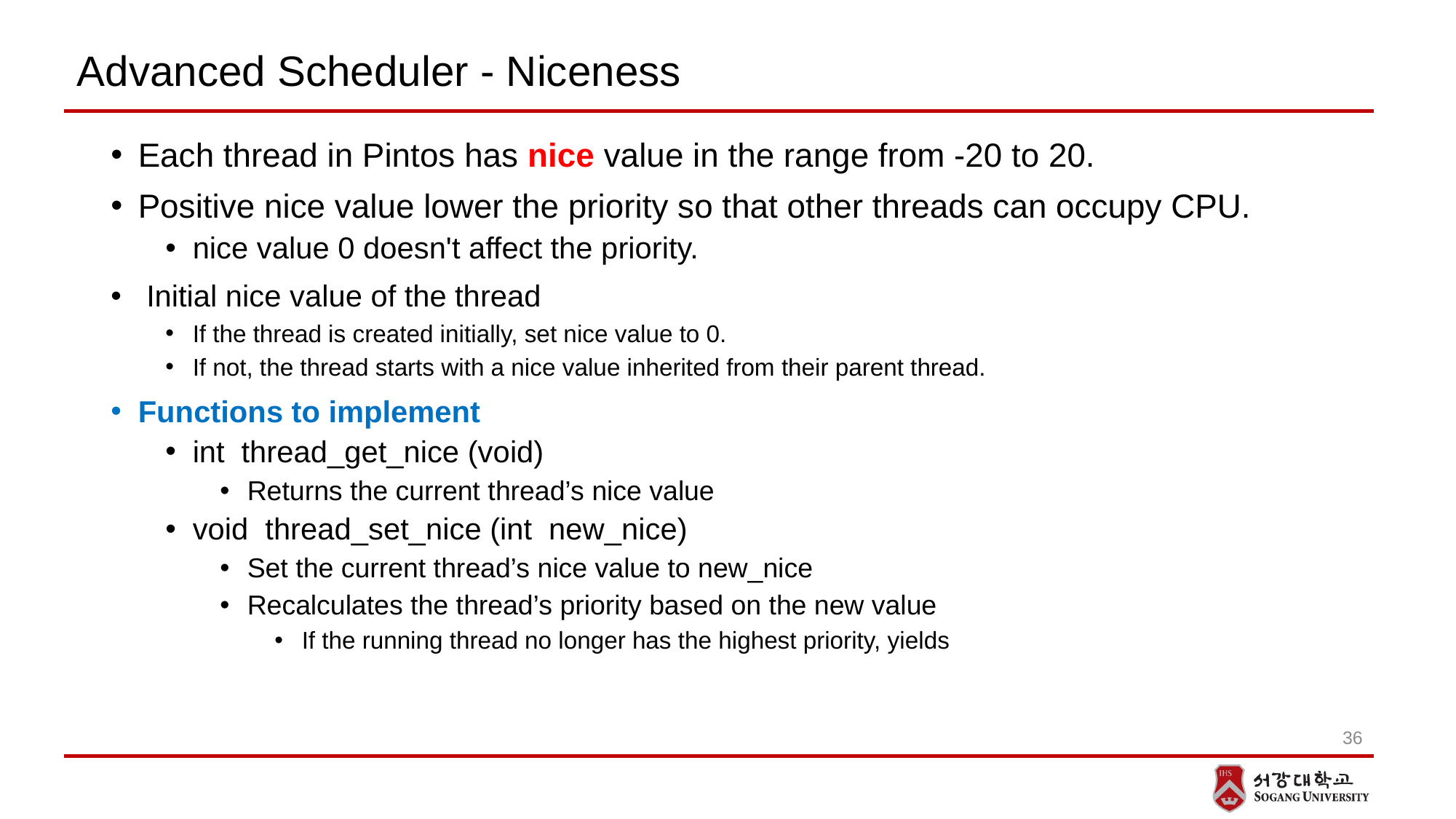

# Advanced Scheduler - Niceness
Each thread in Pintos has nice value in the range from -20 to 20.
Positive nice value lower the priority so that other threads can occupy CPU.
nice value 0 doesn't affect the priority.
 Initial nice value of the thread
If the thread is created initially, set nice value to 0.
If not, the thread starts with a nice value inherited from their parent thread.
Functions to implement
int  thread_get_nice (void)
Returns the current thread’s nice value
void  thread_set_nice (int  new_nice)
Set the current thread’s nice value to new_nice
Recalculates the thread’s priority based on the new value
If the running thread no longer has the highest priority, yields

36